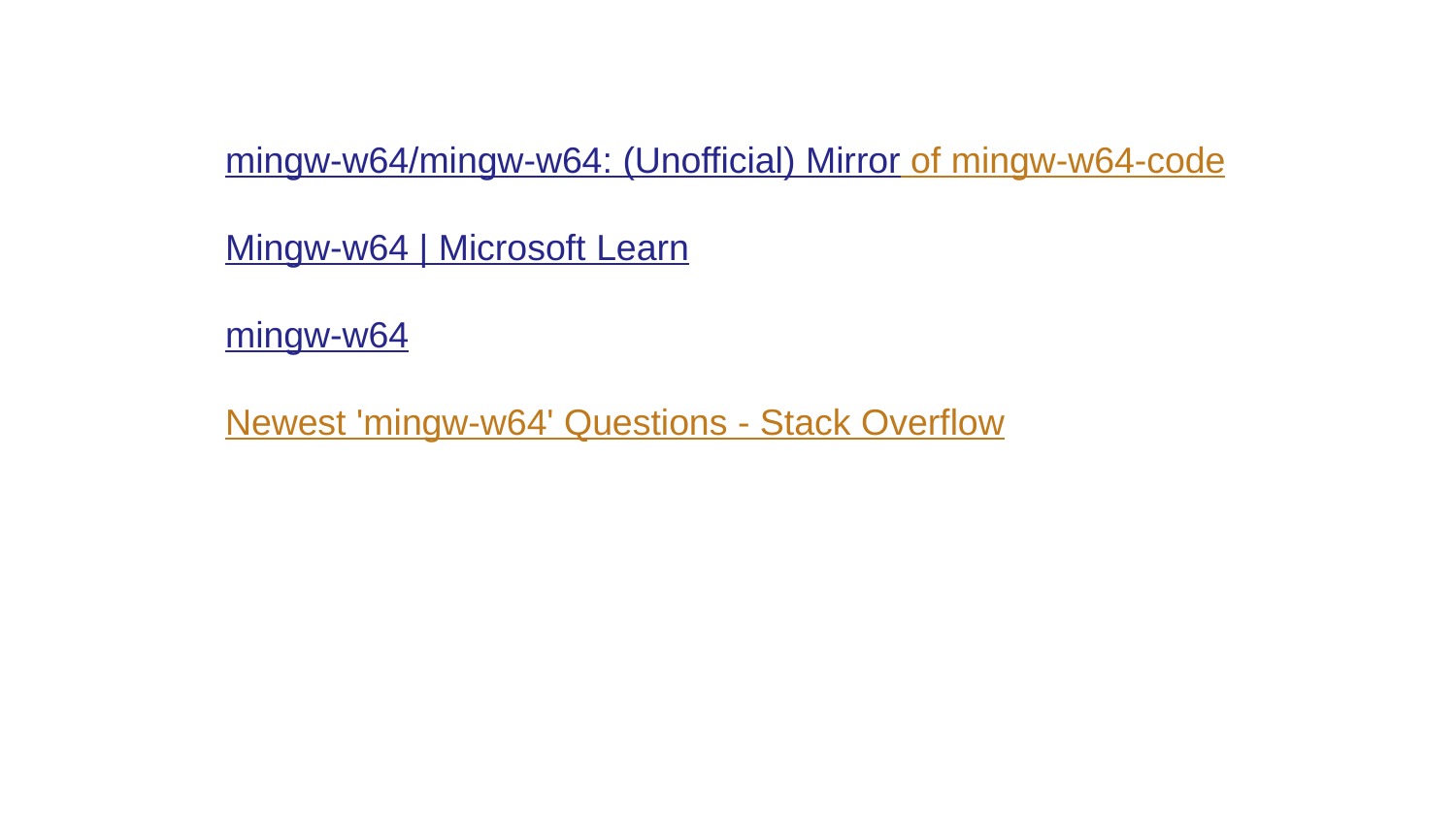

mingw-w64/mingw-w64: (Unofficial) Mirror of mingw-w64-code
Mingw-w64 | Microsoft Learn

mingw-w64

Newest 'mingw-w64' Questions - Stack Overflow